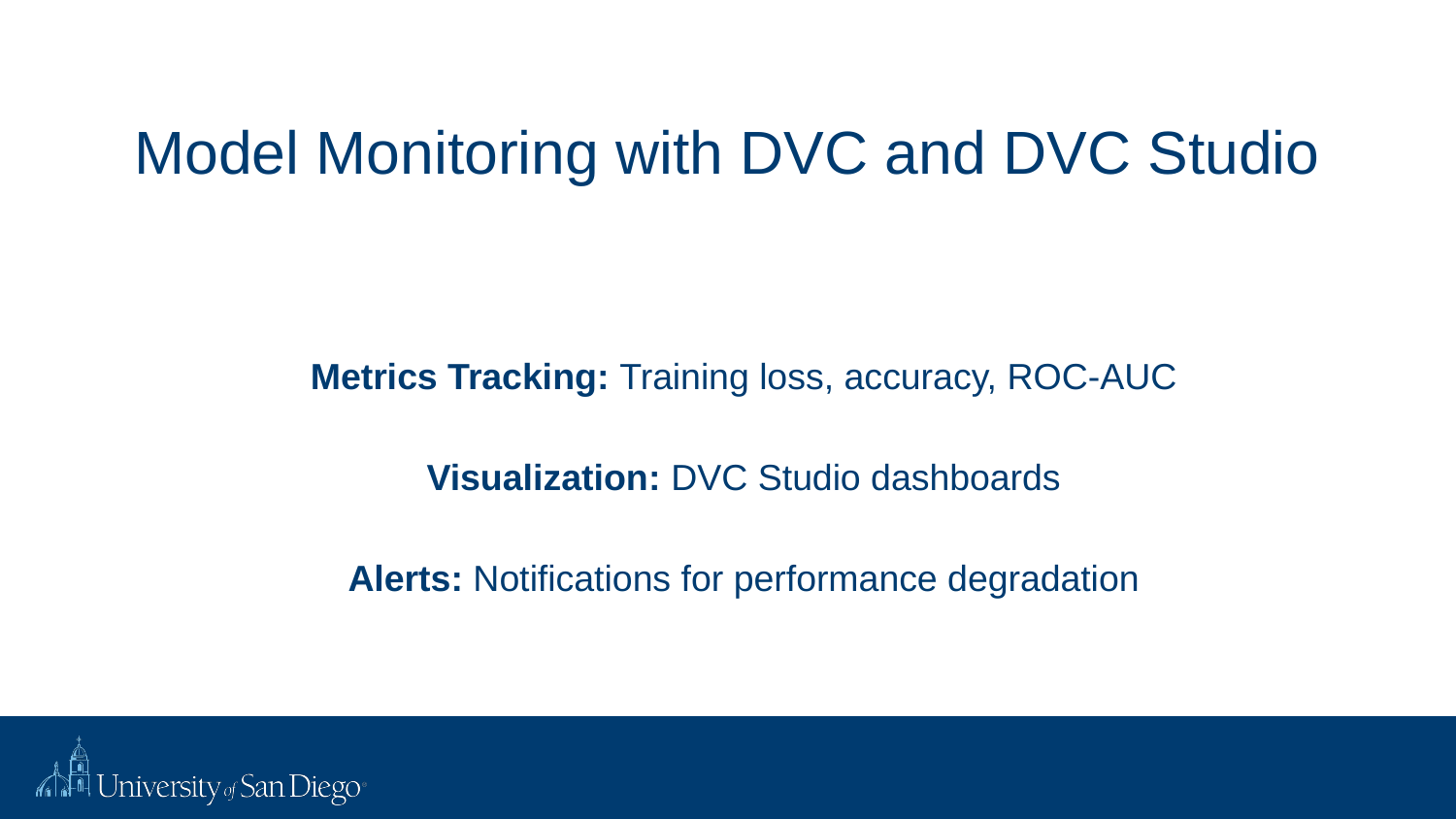

# Model Monitoring with DVC and DVC Studio

Metrics Tracking: Training loss, accuracy, ROC-AUC

Visualization: DVC Studio dashboards

Alerts: Notifications for performance degradation